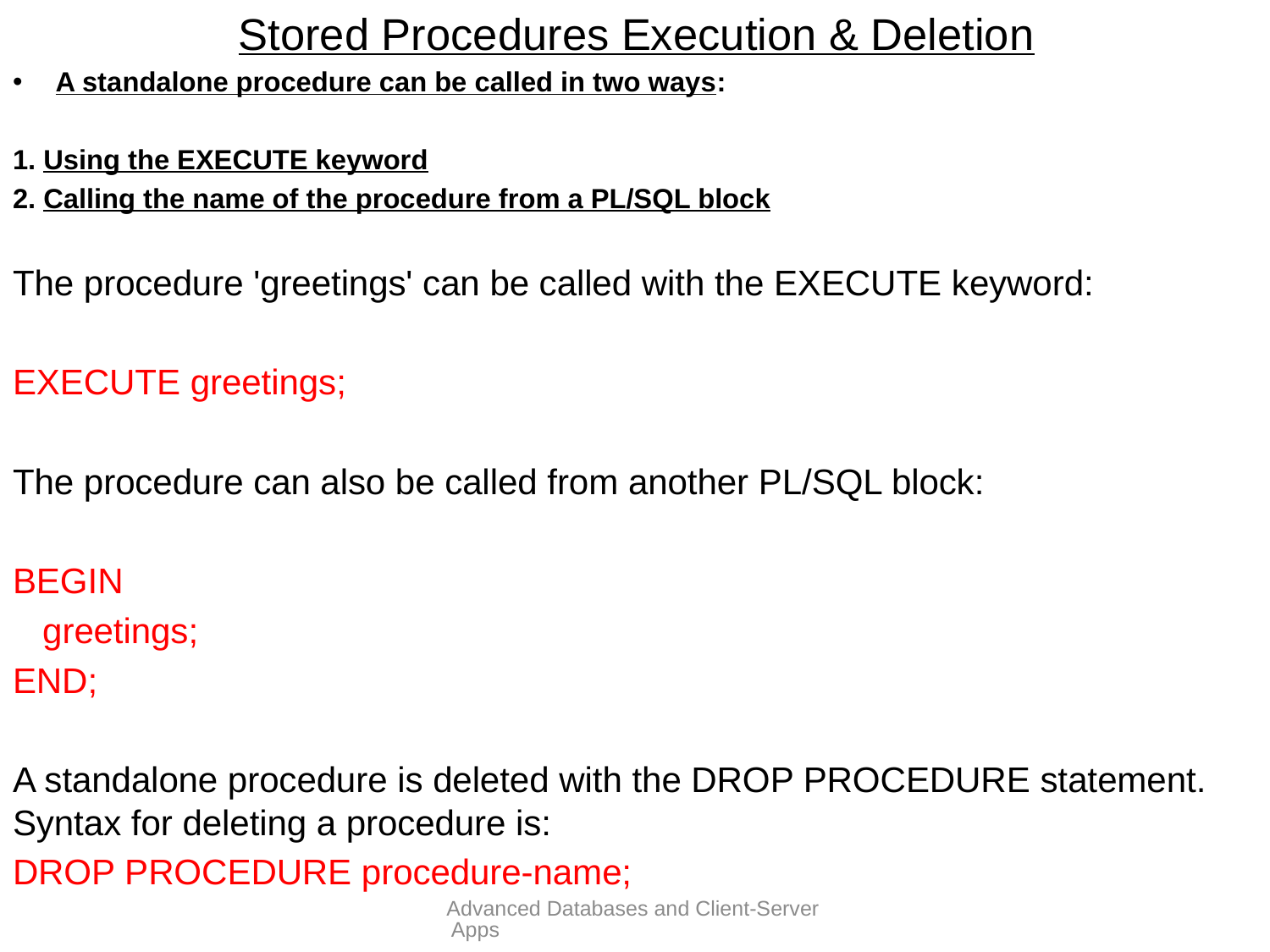

# Stored Procedures Execution & Deletion
A standalone procedure can be called in two ways:

1. Using the EXECUTE keyword
2. Calling the name of the procedure from a PL/SQL block

The procedure 'greetings' can be called with the EXECUTE keyword:

EXECUTE greetings;

The procedure can also be called from another PL/SQL block:

BEGIN
   greetings;
END;

A standalone procedure is deleted with the DROP PROCEDURE statement. Syntax for deleting a procedure is:
DROP PROCEDURE procedure-name;
Advanced Databases and Client-Server Apps